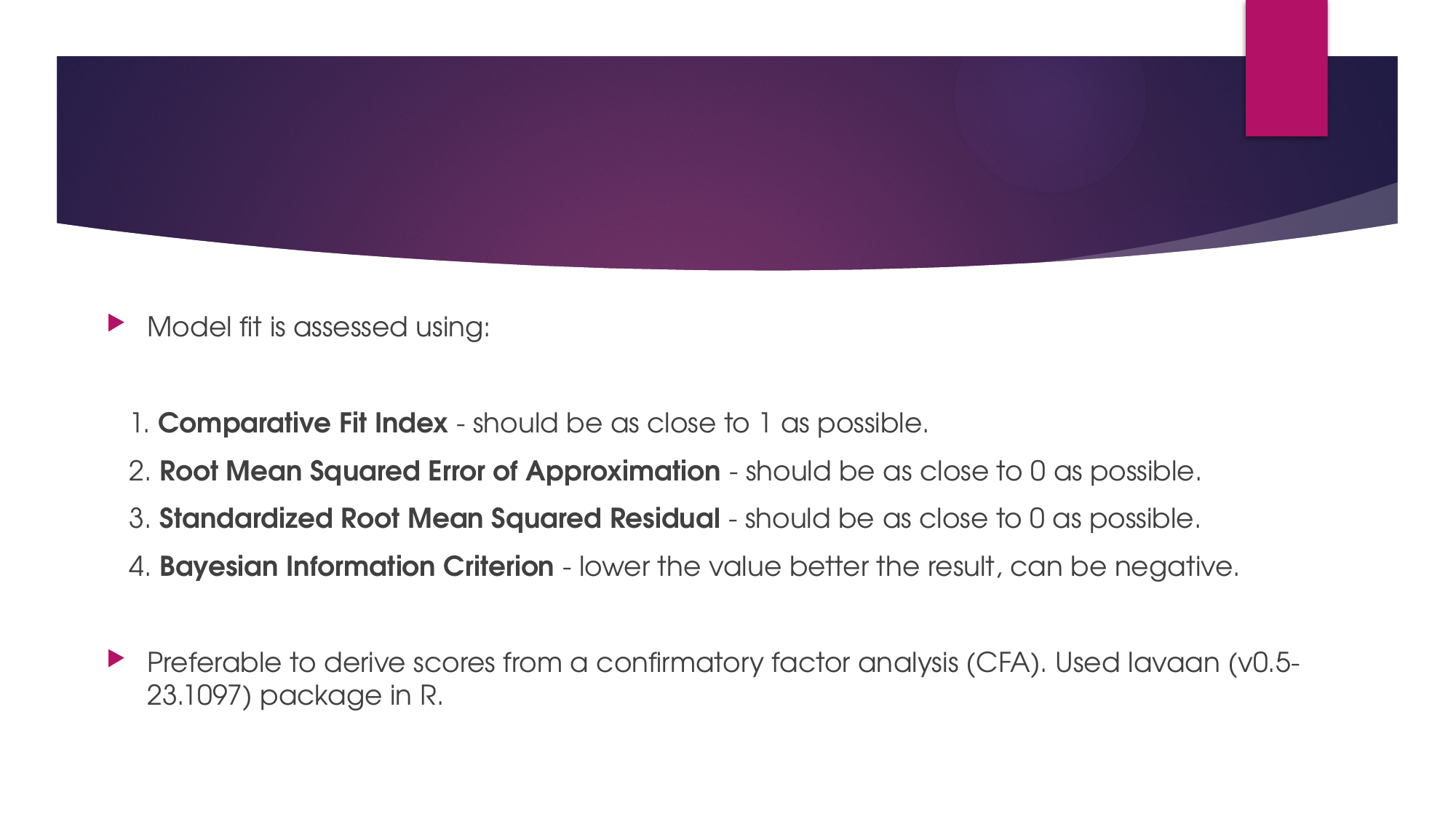

Model fit is assessed using:

   1. Comparative Fit Index - should be as close to 1 as possible.
   2. Root Mean Squared Error of Approximation - should be as close to 0 as possible.
   3. Standardized Root Mean Squared Residual - should be as close to 0 as possible.
   4. Bayesian Information Criterion - lower the value better the result, can be negative.

Preferable to derive scores from a confirmatory factor analysis (CFA). Used lavaan (v0.5-23.1097) package in R.